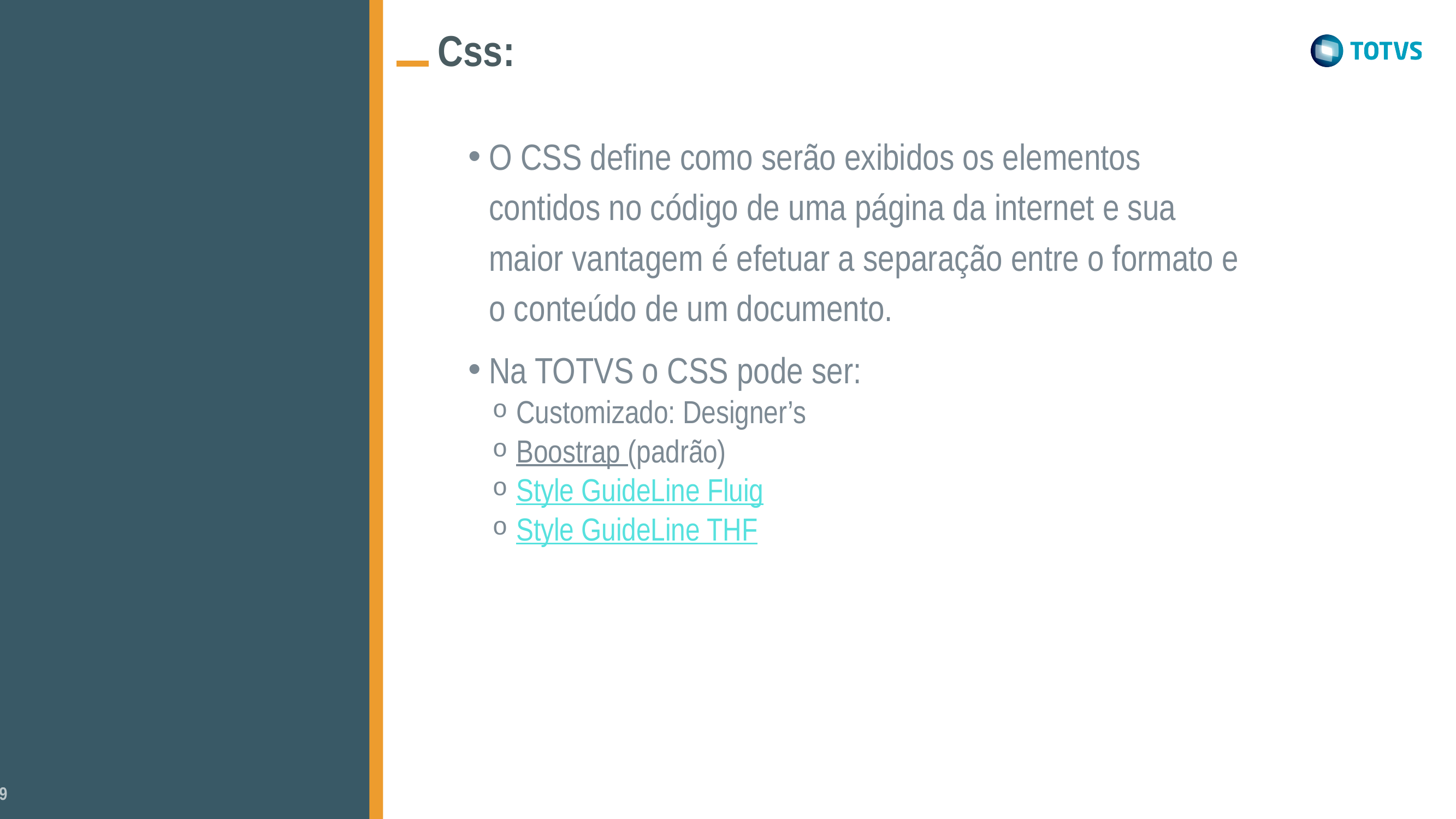

Css:
O CSS define como serão exibidos os elementos contidos no código de uma página da internet e sua maior vantagem é efetuar a separação entre o formato e o conteúdo de um documento.
Na TOTVS o CSS pode ser:
Customizado: Designer’s
Boostrap (padrão)
Style GuideLine Fluig
Style GuideLine THF